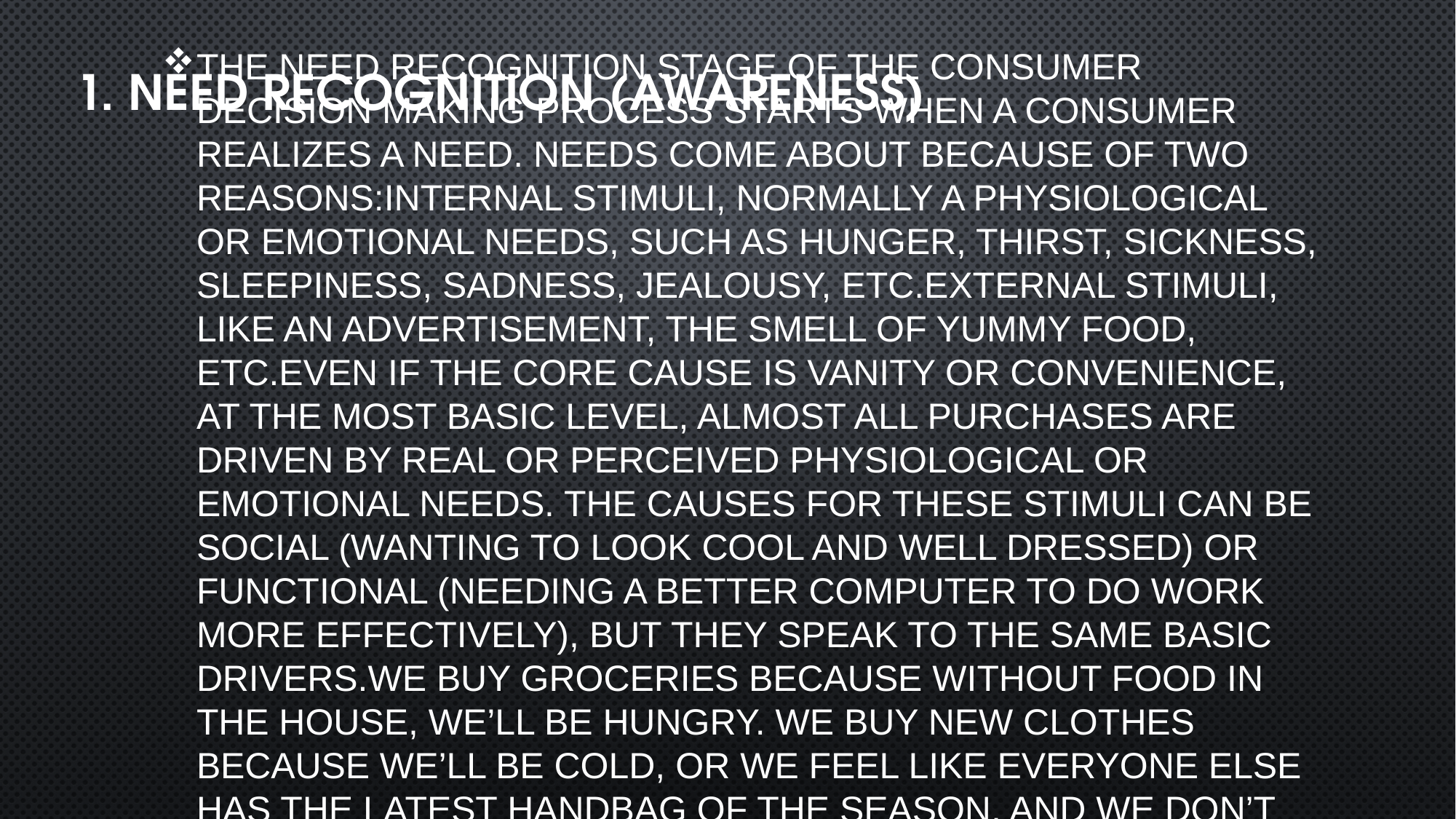

# 1. Need recognition (awareness)
The need recognition stage of the consumer decision making process starts when a consumer realizes a need. Needs come about because of two reasons:Internal stimuli, normally a physiological or emotional needs, such as hunger, thirst, sickness, sleepiness, sadness, jealousy, etc.External stimuli, like an advertisement, the smell of yummy food, etc.Even if the core cause is vanity or convenience, at the most basic level, almost all purchases are driven by real or perceived physiological or emotional needs. The causes for these stimuli can be social (wanting to look cool and well dressed) or functional (needing a better computer to do work more effectively), but they speak to the same basic drivers.We buy groceries because without food in the house, we’ll be hungry. We buy new clothes because we’ll be cold, or we feel like everyone else has the latest handbag of the season, and we don’t want to be left out